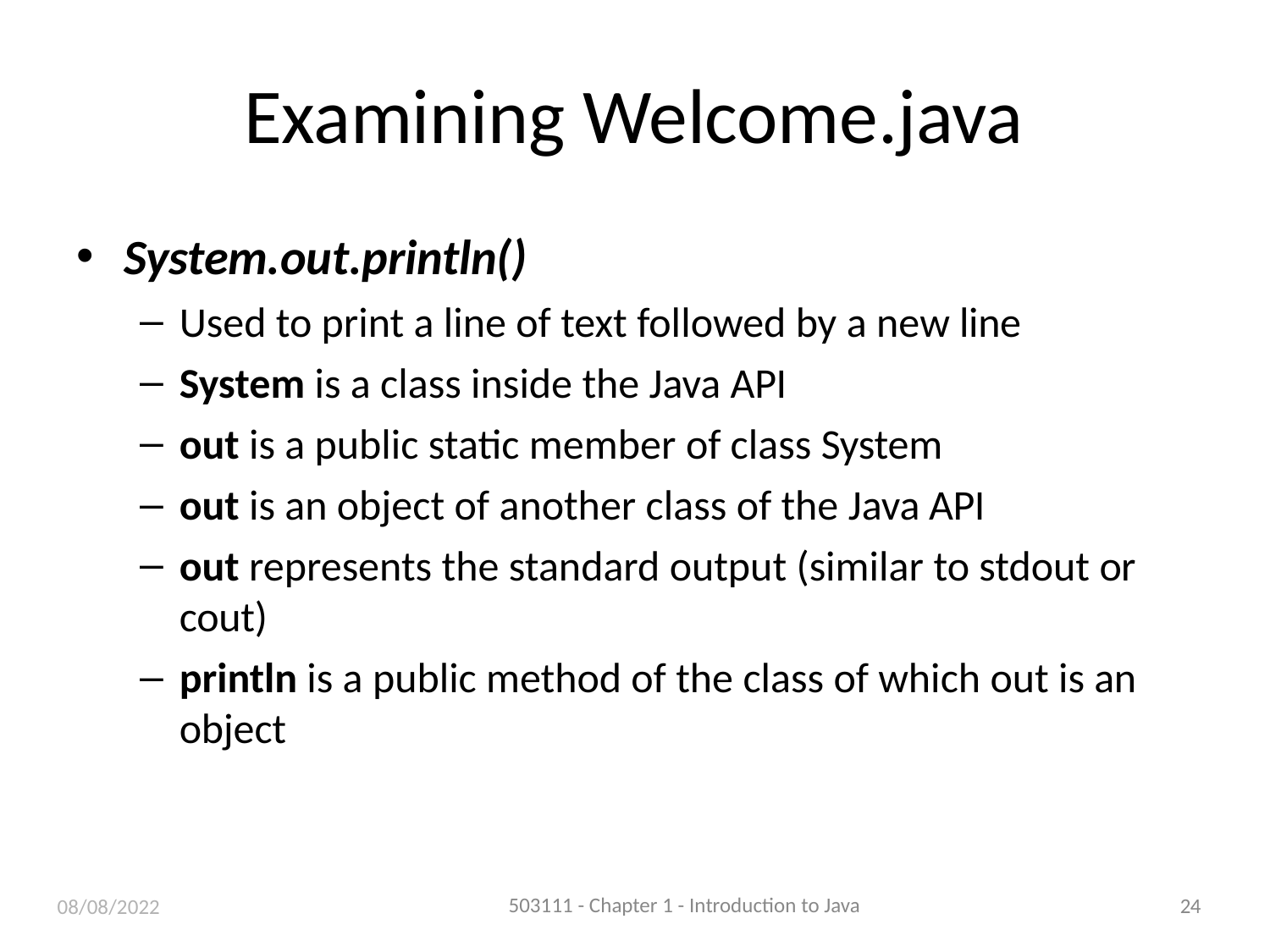

# Examining Welcome.java
System.out.println()
Used to print a line of text followed by a new line
System is a class inside the Java API
out is a public static member of class System
out is an object of another class of the Java API
out represents the standard output (similar to stdout or cout)
println is a public method of the class of which out is an object
08/08/2022
503111 - Chapter 1 - Introduction to Java
24